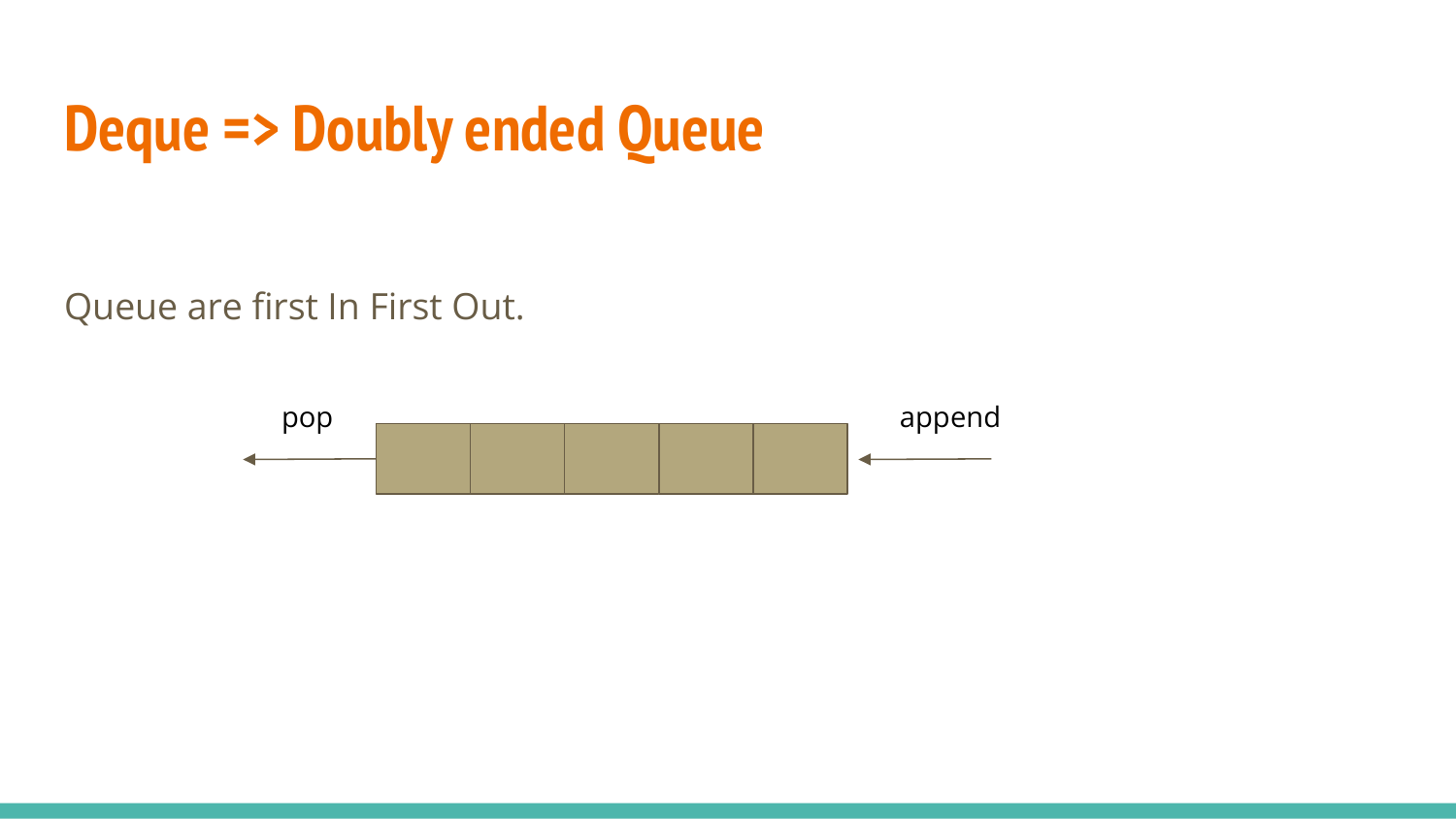

# Deque => Doubly ended Queue
Queue are first In First Out.
pop
append